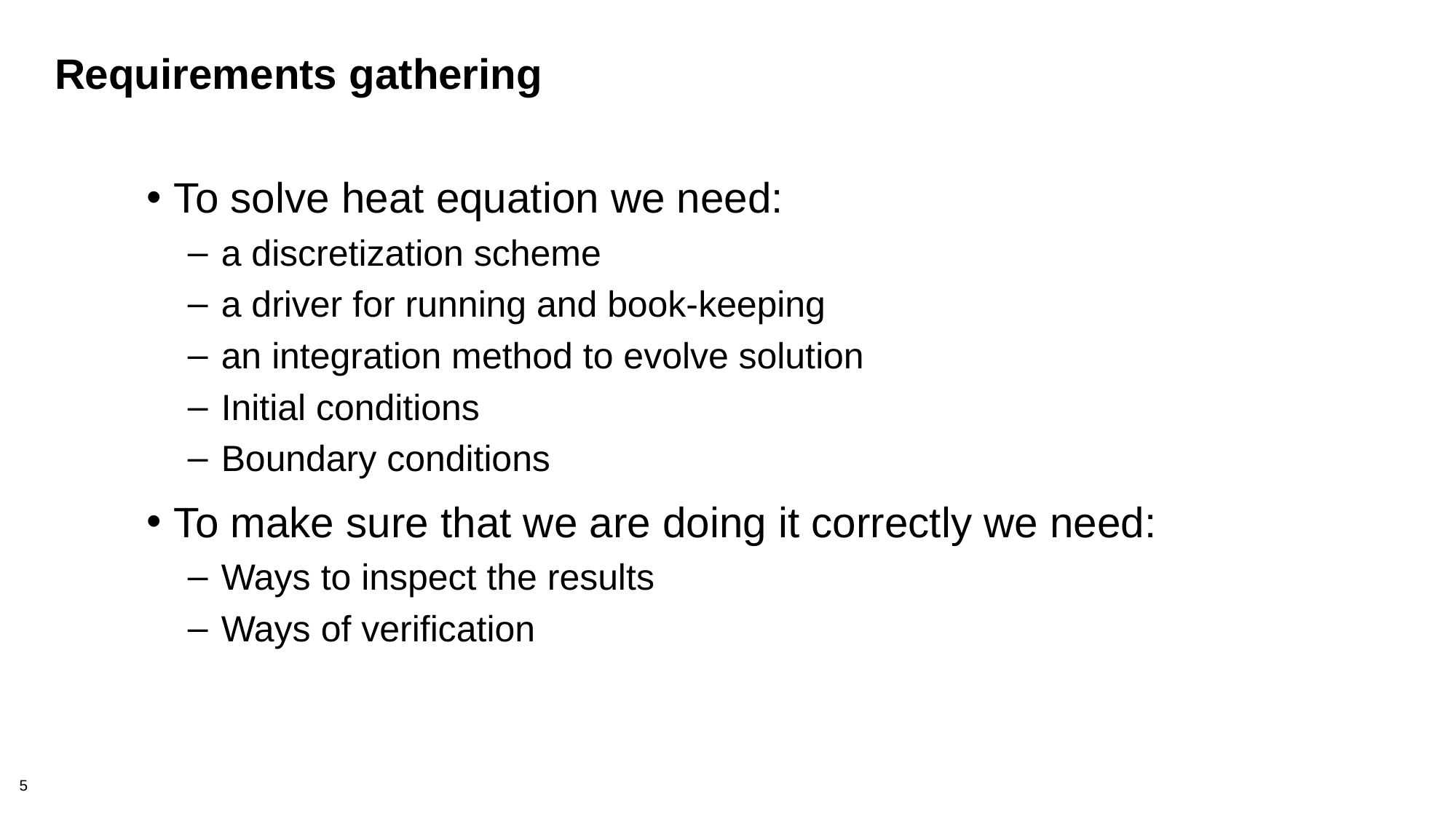

# Requirements gathering
To solve heat equation we need:
a discretization scheme
a driver for running and book-keeping
an integration method to evolve solution
Initial conditions
Boundary conditions
To make sure that we are doing it correctly we need:
Ways to inspect the results
Ways of verification